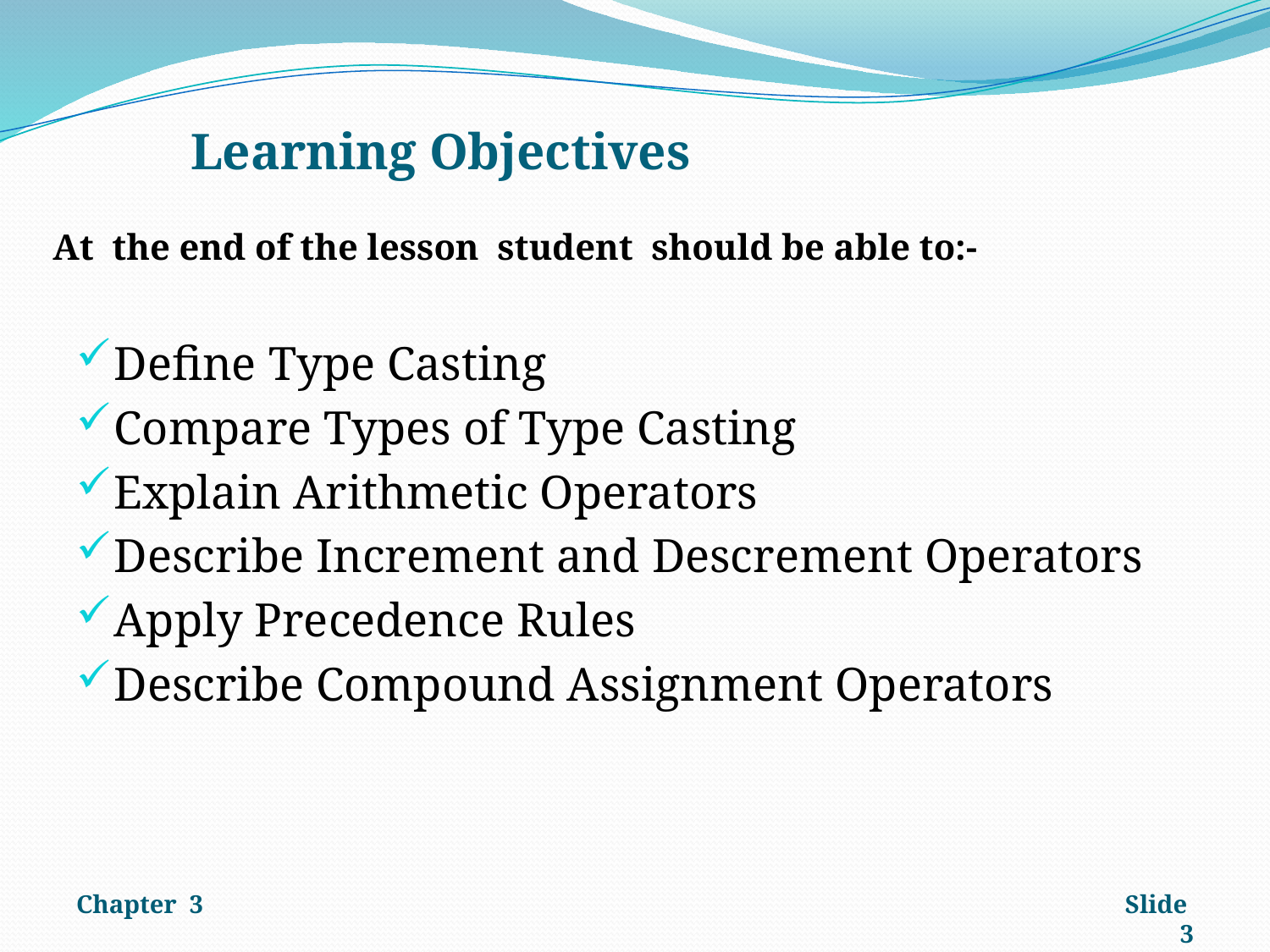

# Learning Objectives
At  the end of the lesson  student  should be able to:-
Define Type Casting
Compare Types of Type Casting
Explain Arithmetic Operators
Describe Increment and Descrement Operators
Apply Precedence Rules
Describe Compound Assignment Operators

Chapter  3
Slide 3